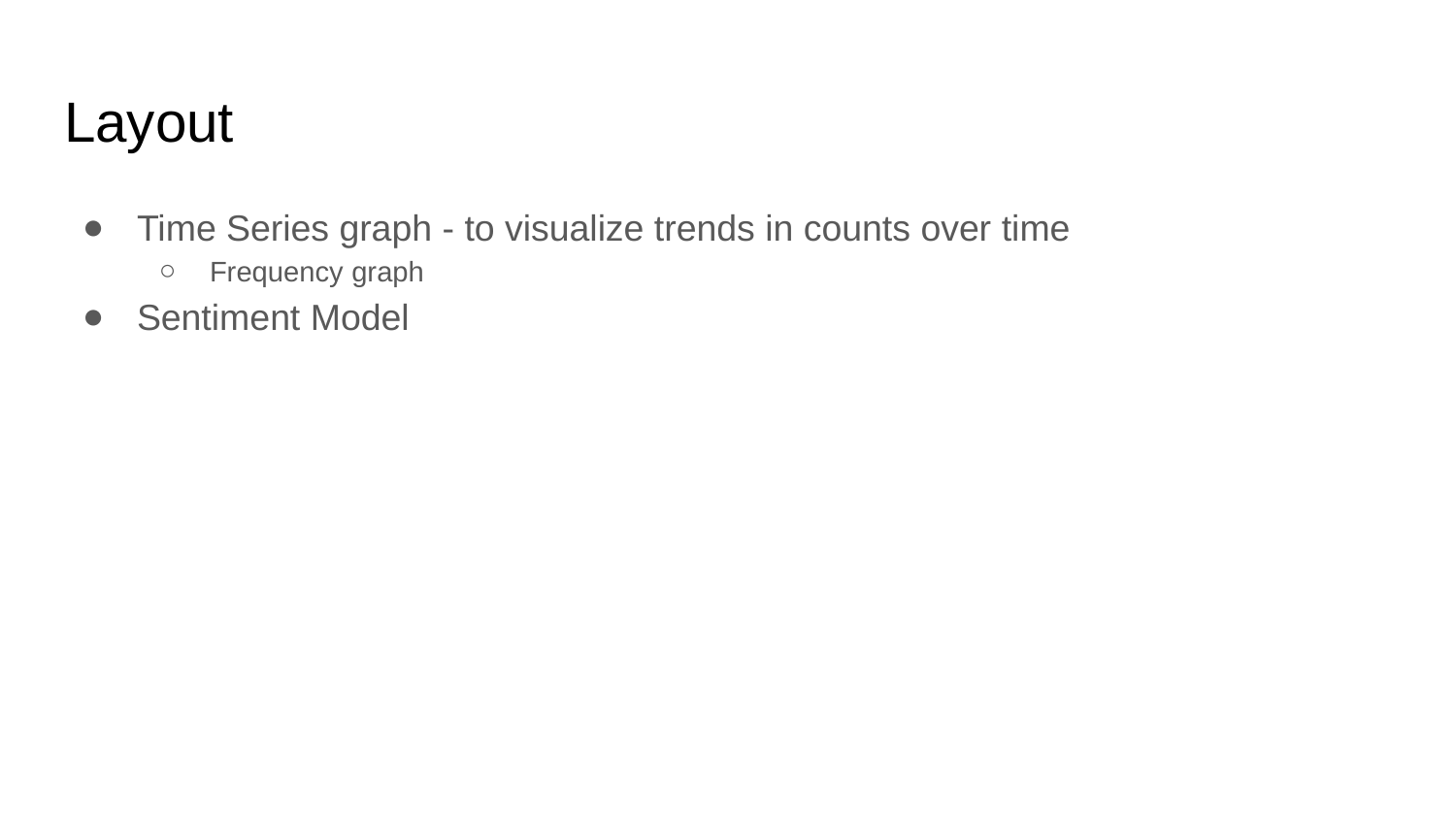

# Layout

Time Series graph - to visualize trends in counts over time
Frequency graph
Sentiment Model